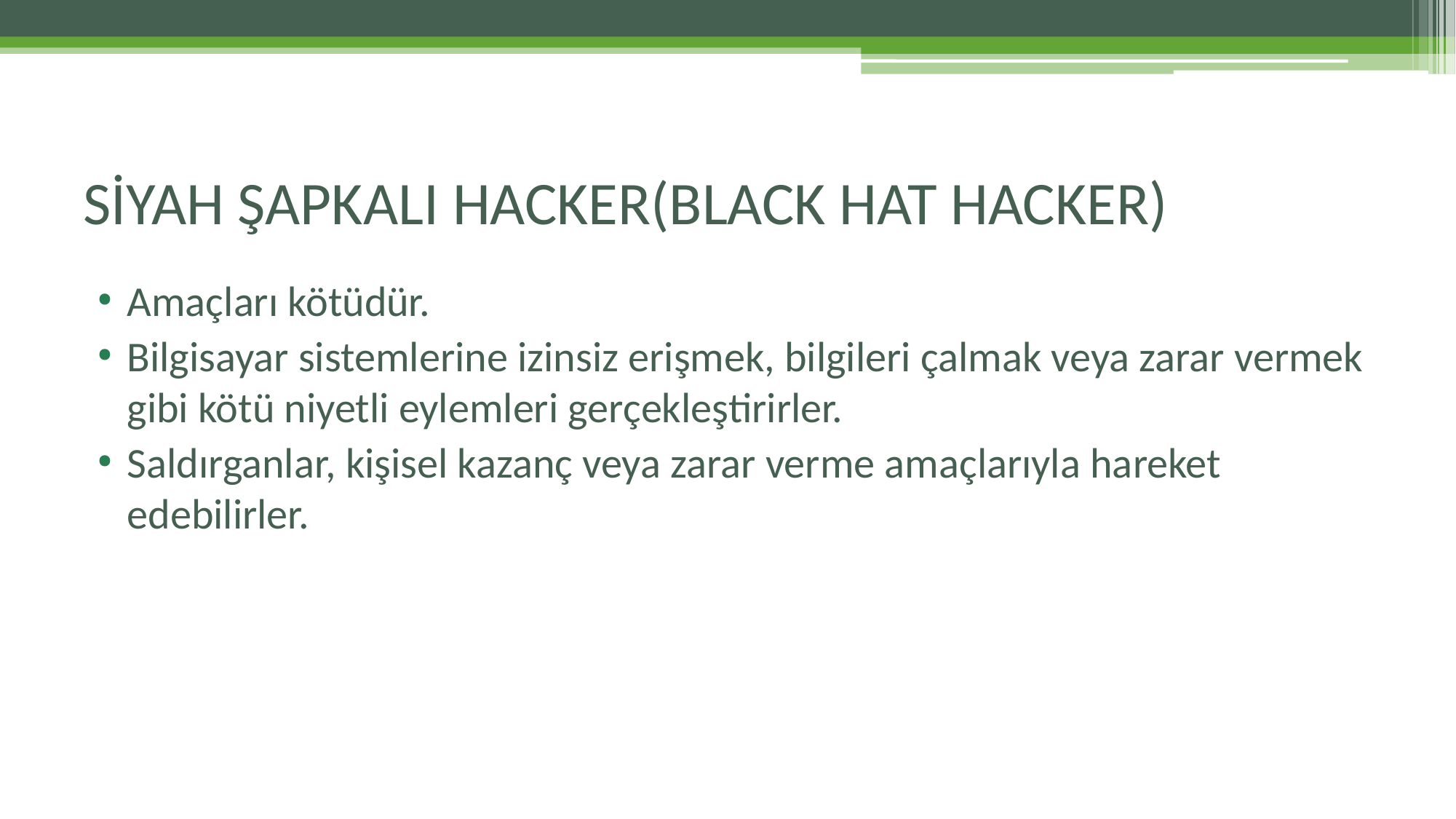

# SİYAH ŞAPKALI HACKER(BLACK HAT HACKER)
Amaçları kötüdür.
Bilgisayar sistemlerine izinsiz erişmek, bilgileri çalmak veya zarar vermek gibi kötü niyetli eylemleri gerçekleştirirler.
Saldırganlar, kişisel kazanç veya zarar verme amaçlarıyla hareket edebilirler.